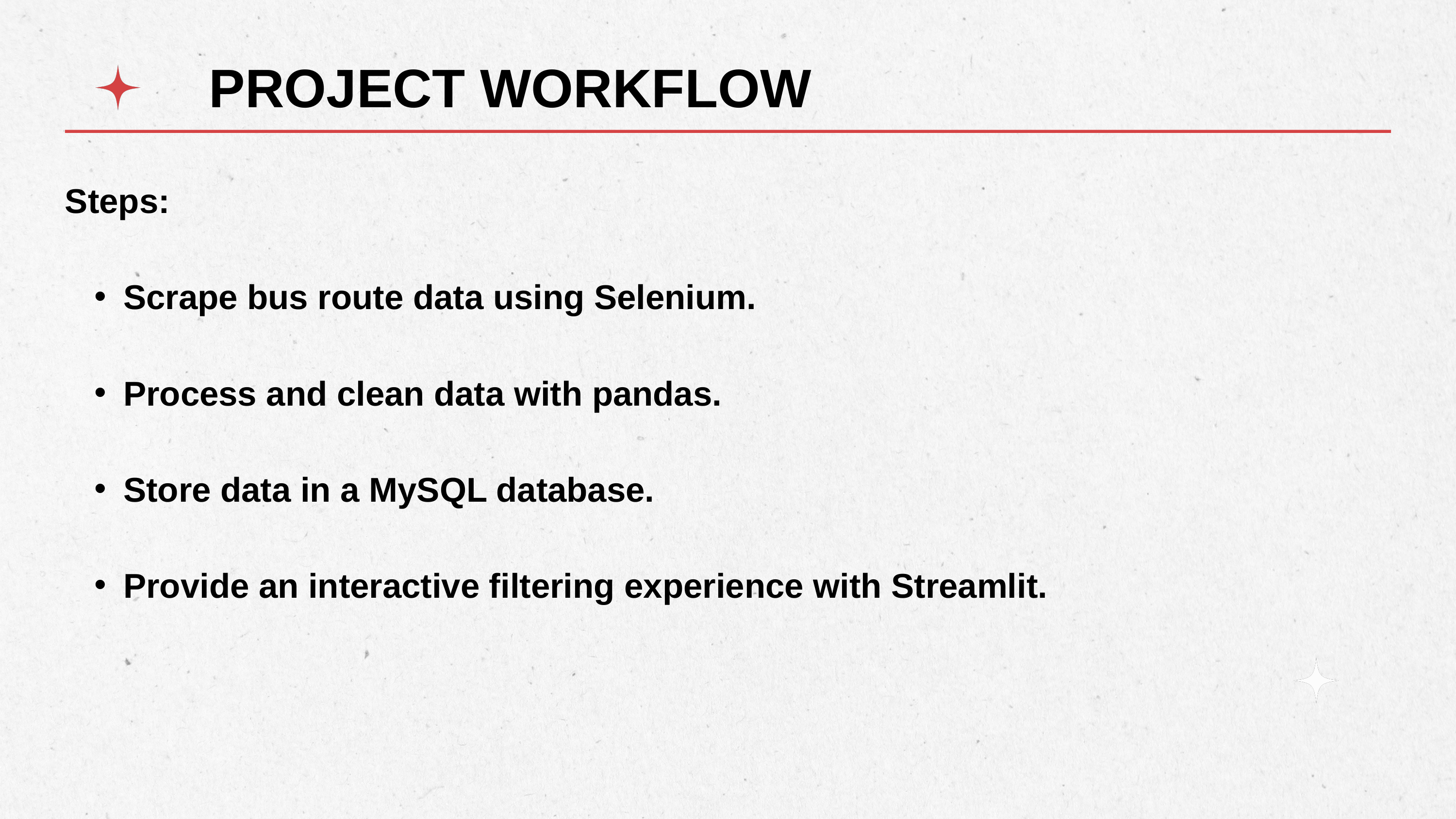

PROJECT WORKFLOW

Steps:

Scrape bus route data using Selenium.

Process and clean data with pandas.

Store data in a MySQL database.

Provide an interactive filtering experience with Streamlit.